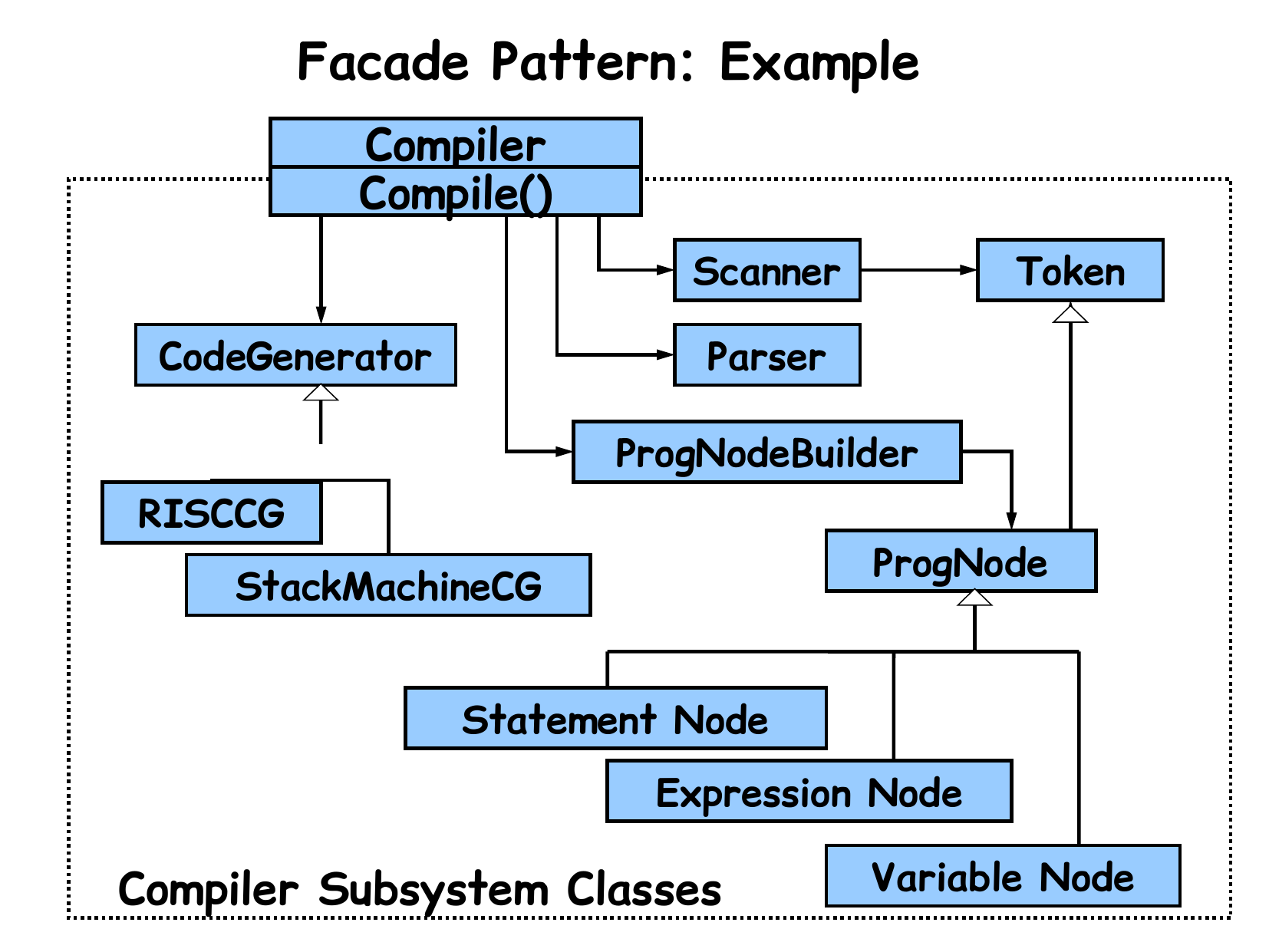

Facade Pattern: Example
Compiler
Compile()

Scanner
Token
CodeGenerator

Parser

ProgNodeBuilder
RISCCG
ProgNode

StackMachineCG

Statement Node
Expression Node
Variable Node
Compiler Subsystem Classes